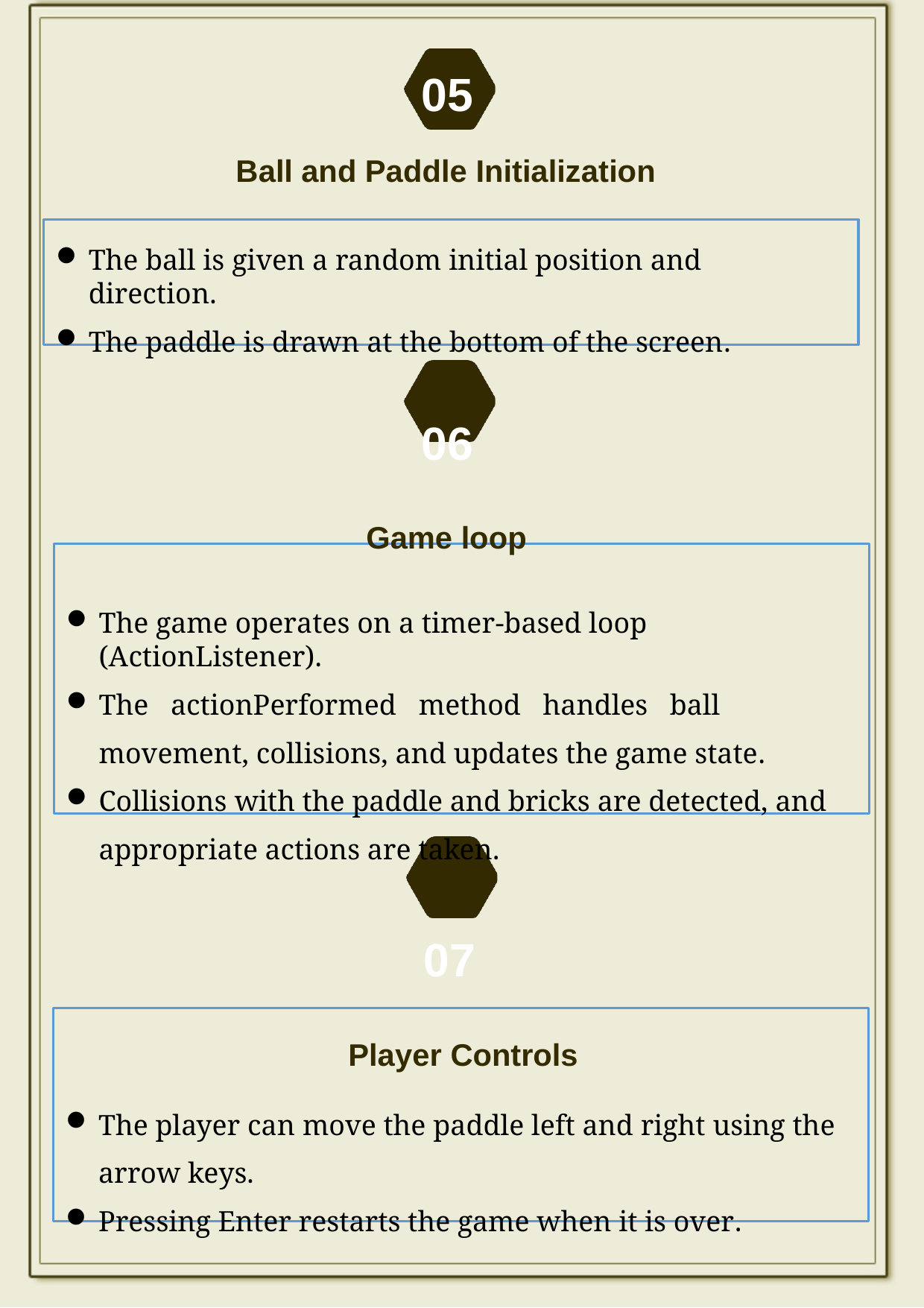

05
Ball and Paddle Initialization

The ball is given a random initial position and direction.
The paddle is drawn at the bottom of the screen.

06

Game loop

The game operates on a timer-based loop (ActionListener).
The   actionPerformed   method   handles   ball   movement, collisions, and updates the game state.
Collisions with the paddle and bricks are detected, and appropriate actions are taken.

07

Player Controls
The player can move the paddle left and right using the arrow keys.
Pressing Enter restarts the game when it is over.